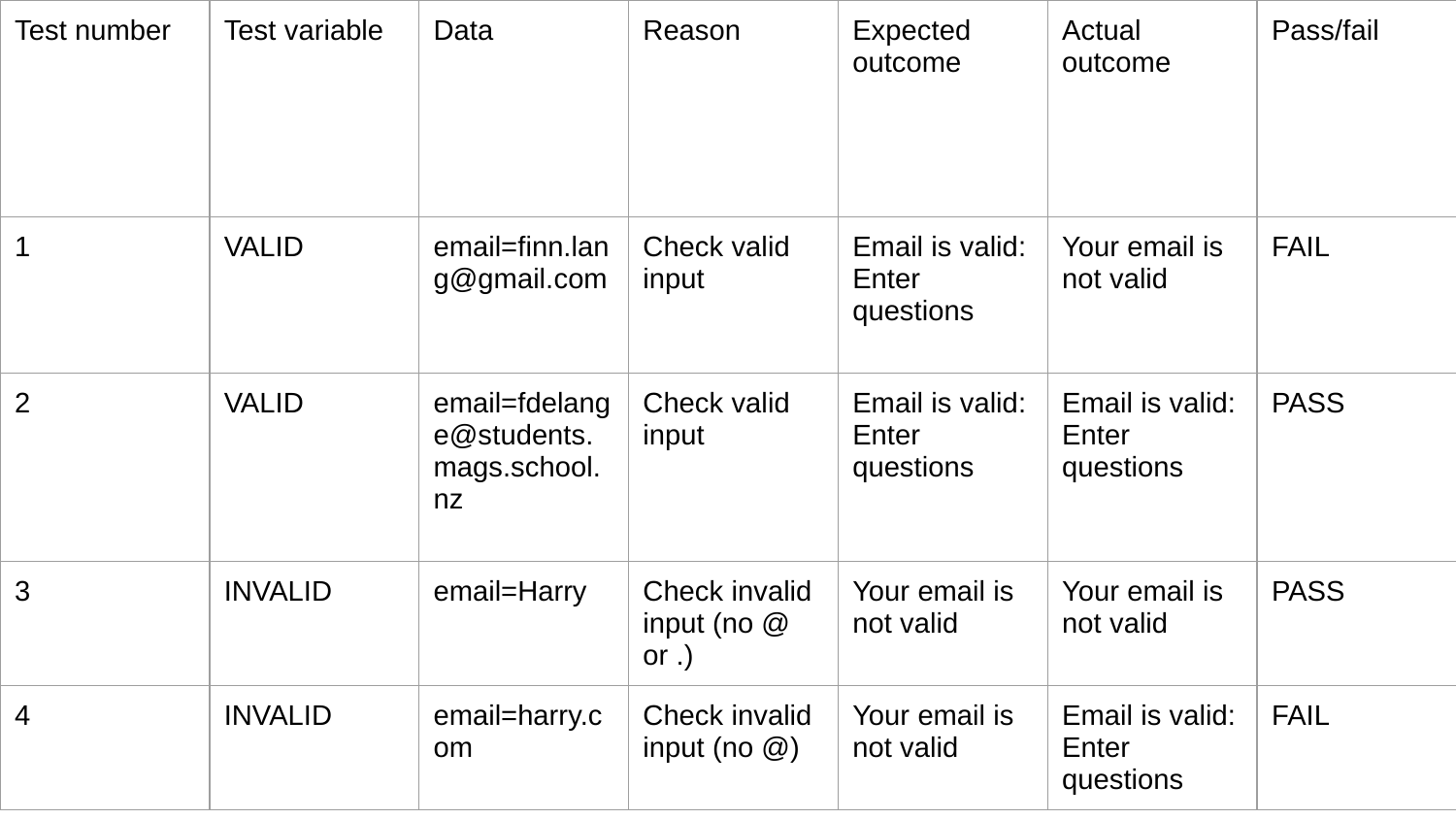

| Test number | Test variable | Data | Reason | Expected outcome | Actual outcome | Pass/fail |
| --- | --- | --- | --- | --- | --- | --- |
| 1 | VALID | email=finn.lang@gmail.com | Check valid input | Email is valid: Enter questions | Your email is not valid | FAIL |
| 2 | VALID | email=fdelange@students.mags.school.nz | Check valid input | Email is valid: Enter questions | Email is valid: Enter questions | PASS |
| 3 | INVALID | email=Harry | Check invalid input (no @ or .) | Your email is not valid | Your email is not valid | PASS |
| 4 | INVALID | email=harry.com | Check invalid input (no @) | Your email is not valid | Email is valid: Enter questions | FAIL |